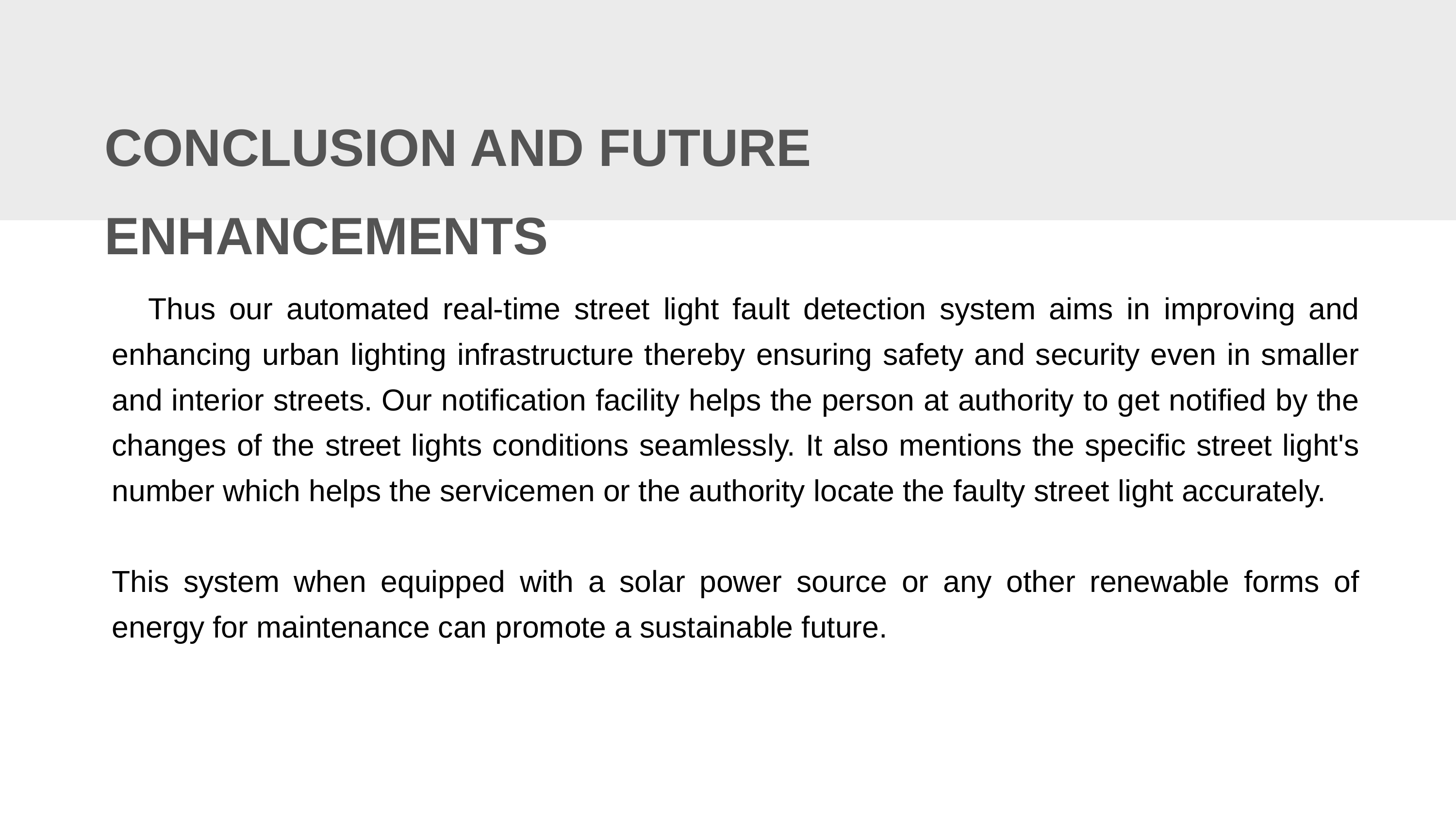

CONCLUSION AND FUTURE ENHANCEMENTS
Thus our automated real-time street light fault detection system aims in improving and enhancing urban lighting infrastructure thereby ensuring safety and security even in smaller and interior streets. Our notification facility helps the person at authority to get notified by the changes of the street lights conditions seamlessly. It also mentions the specific street light's number which helps the servicemen or the authority locate the faulty street light accurately.

This system when equipped with a solar power source or any other renewable forms of energy for maintenance can promote a sustainable future.